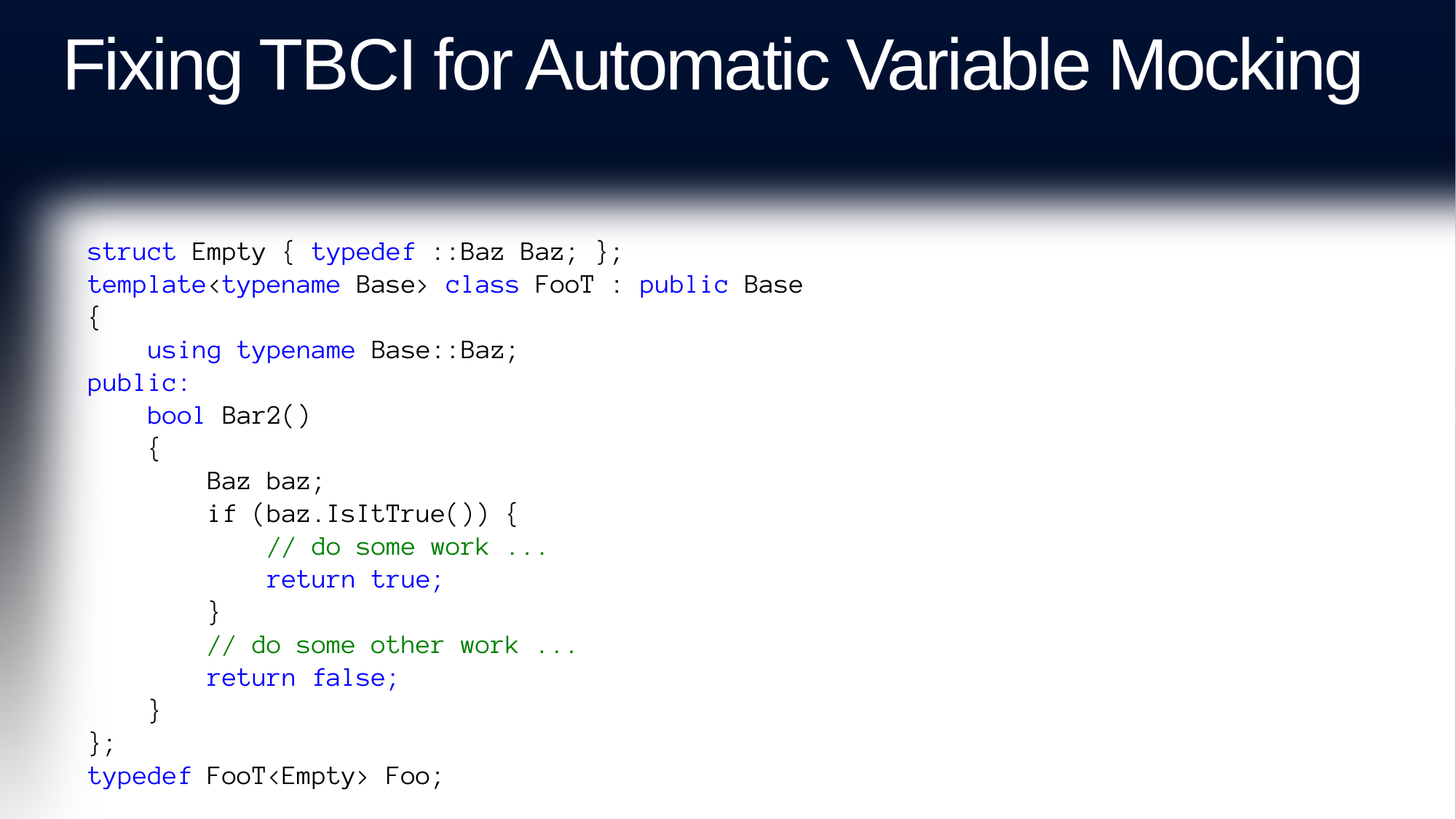

# Fixing TBCI for Automatic Variable Mocking
struct Empty { typedef ::Baz Baz; };
template<typename Base> class FooT : public Base
{
    using typename Base::Baz;
public:
    bool Bar2()
    {
        Baz baz;
        if (baz.IsItTrue()) {
            // do some work ...
            return true;
        }
        // do some other work ...
        return false;
    }
};
typedef FooT<Empty> Foo;